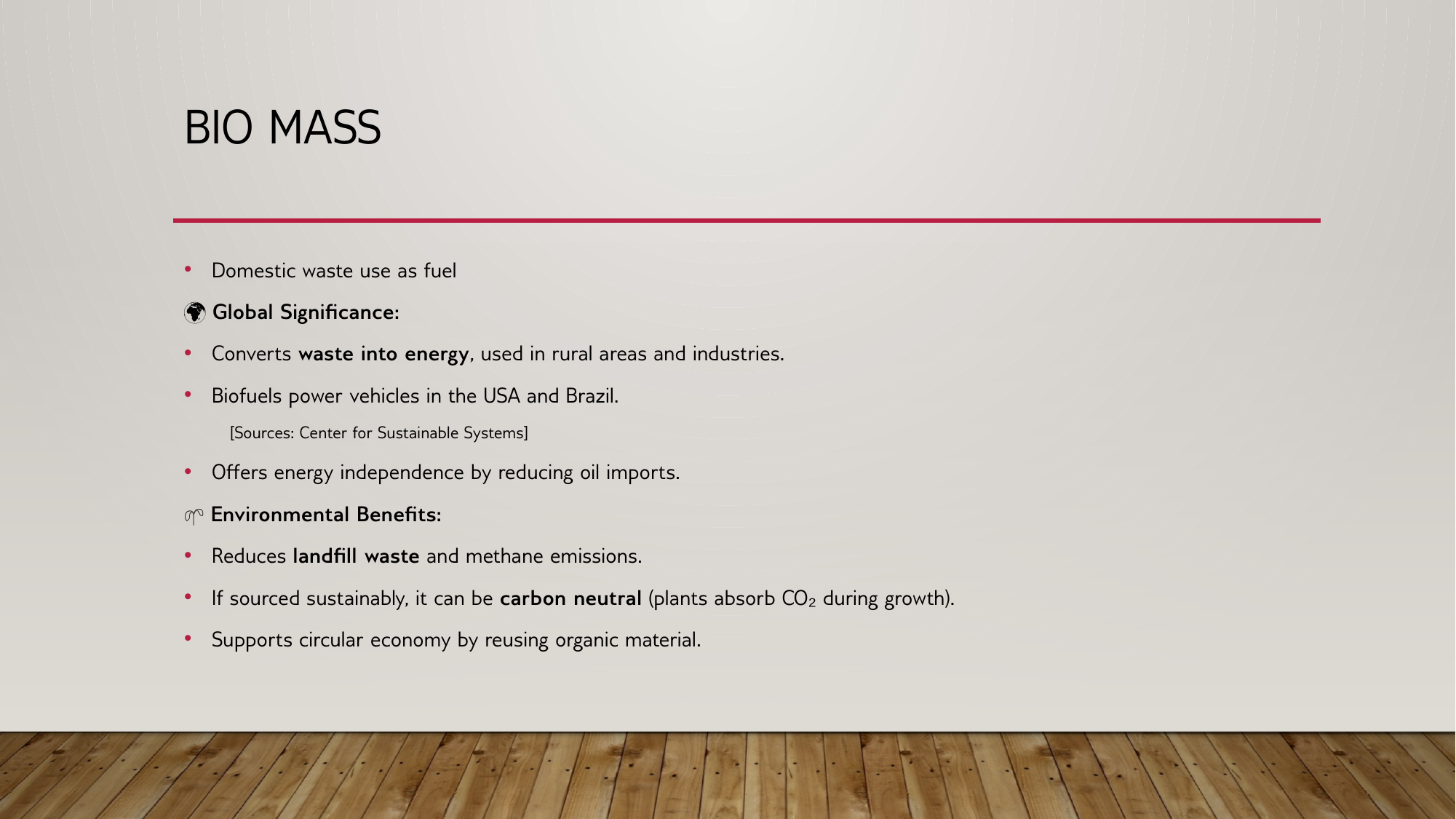

# Bio Mass
Domestic waste use as fuel
🌍 Global Significance:
Converts waste into energy, used in rural areas and industries.
Biofuels power vehicles in the USA and Brazil.
         [Sources: Center for Sustainable Systems]
Offers energy independence by reducing oil imports.
🌱 Environmental Benefits:
Reduces landfill waste and methane emissions.
If sourced sustainably, it can be carbon neutral (plants absorb CO₂ during growth).
Supports circular economy by reusing organic material.